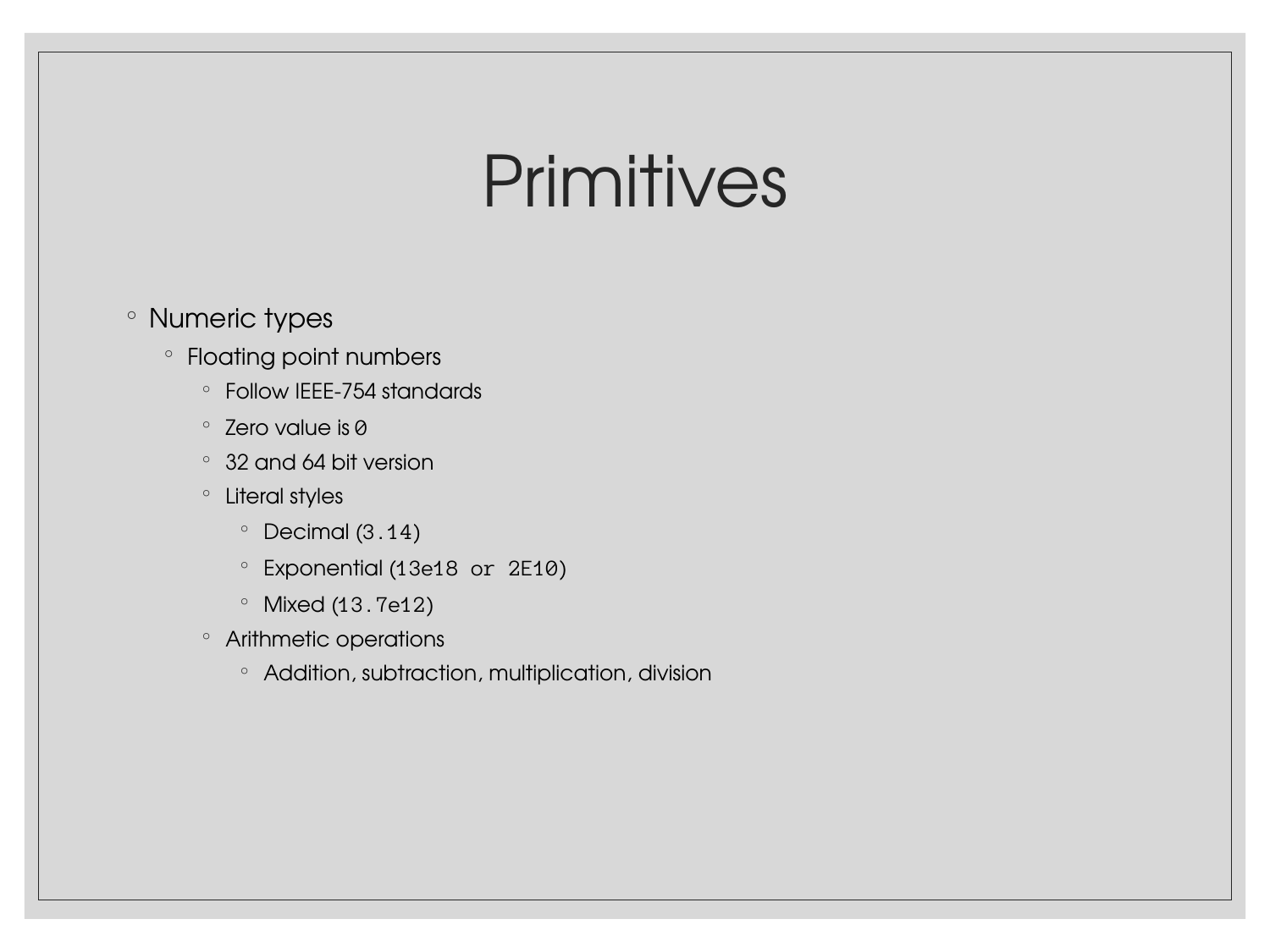

# Primitives
Numeric types
Floating point numbers
Follow IEEE-754 standards
Zero value is 0
32 and 64 bit version
Literal styles
Decimal (3.14)
Exponential (13e18 or 2E10)
Mixed (13.7e12)
Arithmetic operations
Addition, subtraction, multiplication, division